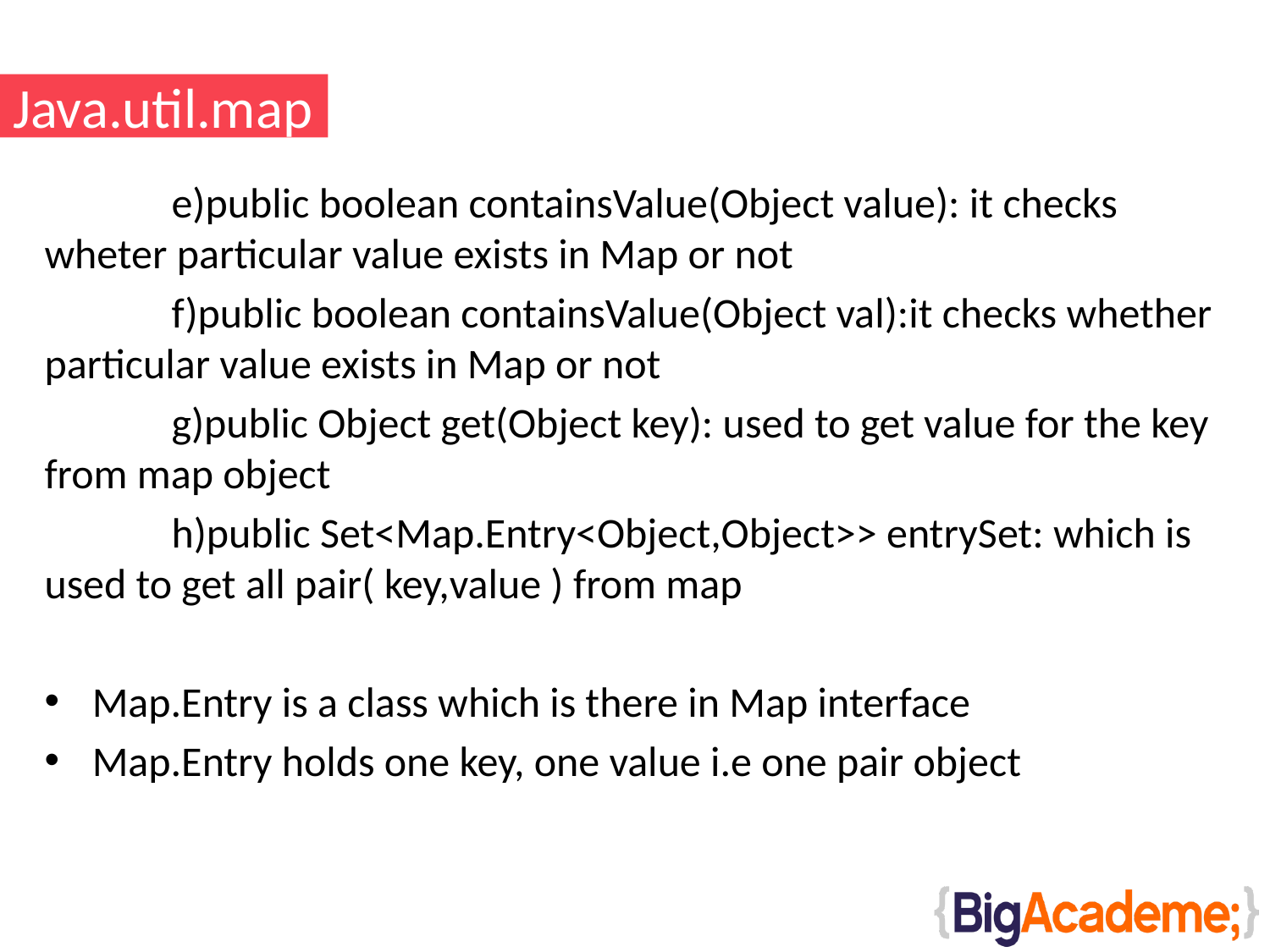

# Java.util.map
	e)public boolean containsValue(Object value): it checks wheter particular value exists in Map or not
	f)public boolean containsValue(Object val):it checks whether particular value exists in Map or not
	g)public Object get(Object key): used to get value for the key from map object
	h)public Set<Map.Entry<Object,Object>> entrySet: which is used to get all pair( key,value ) from map

Map.Entry is a class which is there in Map interface
Map.Entry holds one key, one value i.e one pair object